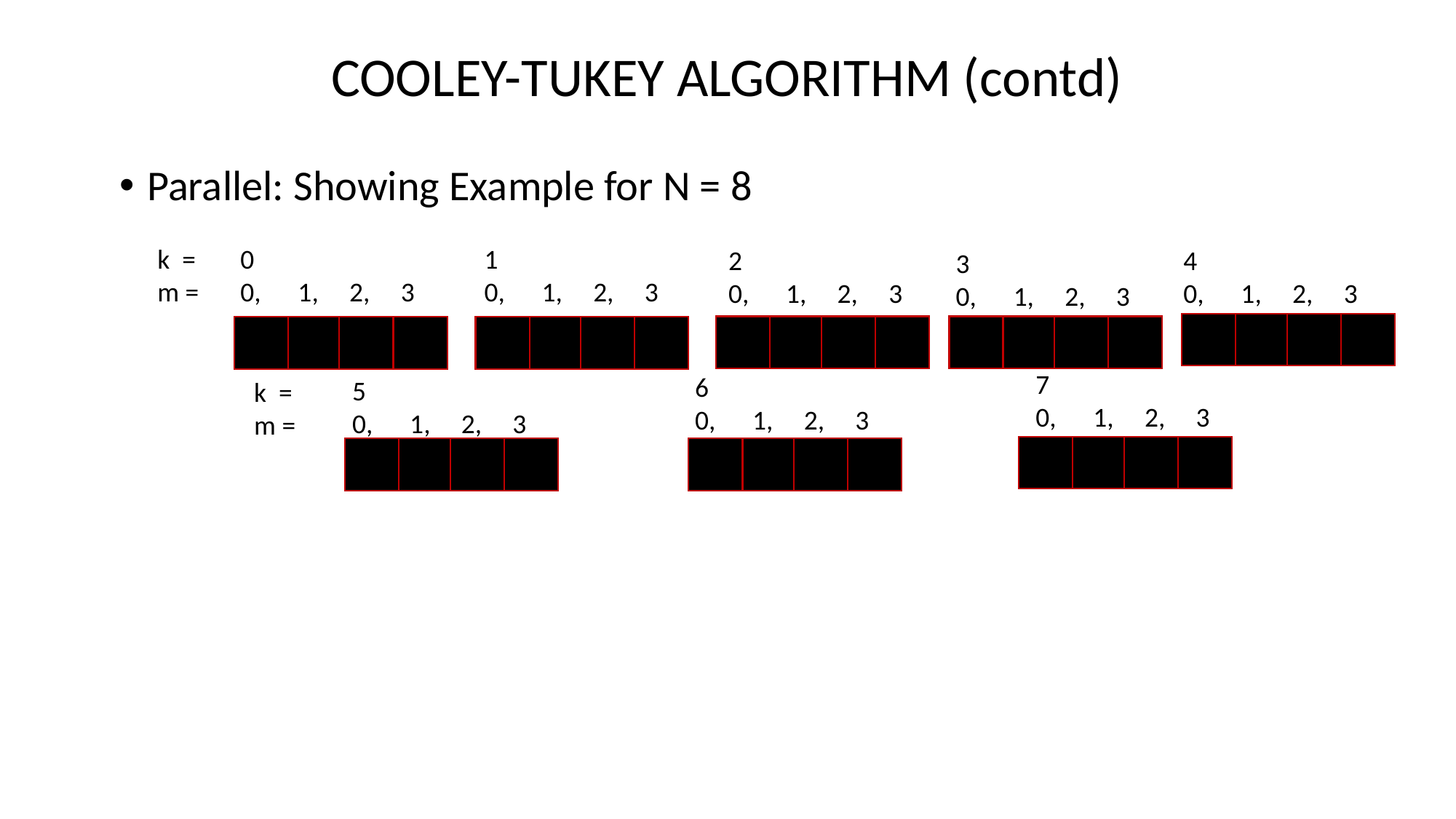

# COOLEY-TUKEY ALGORITHM (contd)
Parallel: Showing Example for N = 8

k  =
m =
0
0,      1,     2,     3
1
0,      1,     2,     3
2
0,      1,     2,     3
4
0,      1,     2,     3
3
0,      1,     2,     3

7
0,      1,     2,     3
6
0,      1,     2,     3
5
0,      1,     2,     3
k  =
m =